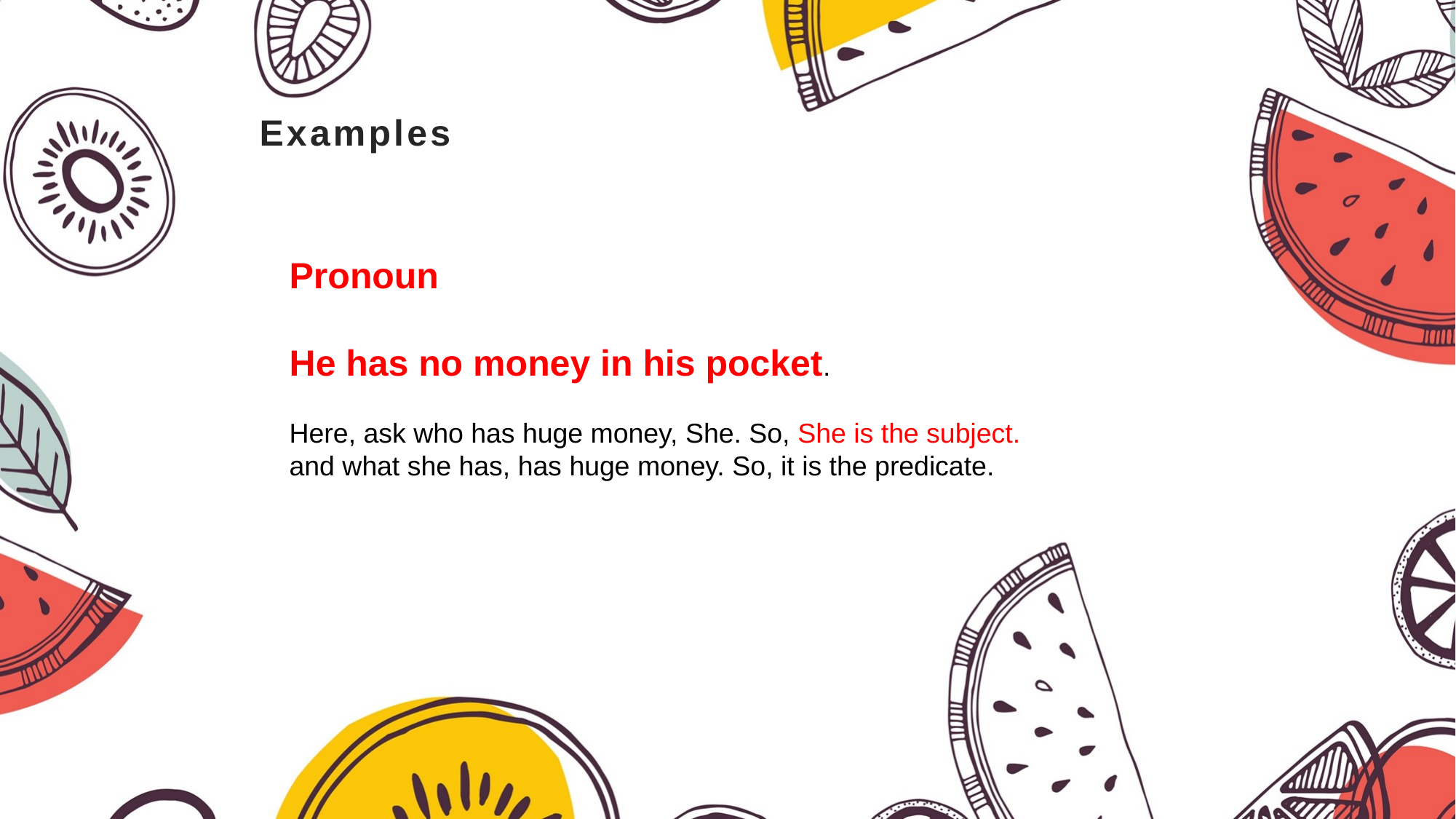

# Examples
Pronoun

He has no money in his pocket.

Here, ask who has huge money, She. So, She is the subject.
and what she has, has huge money. So, it is the predicate.